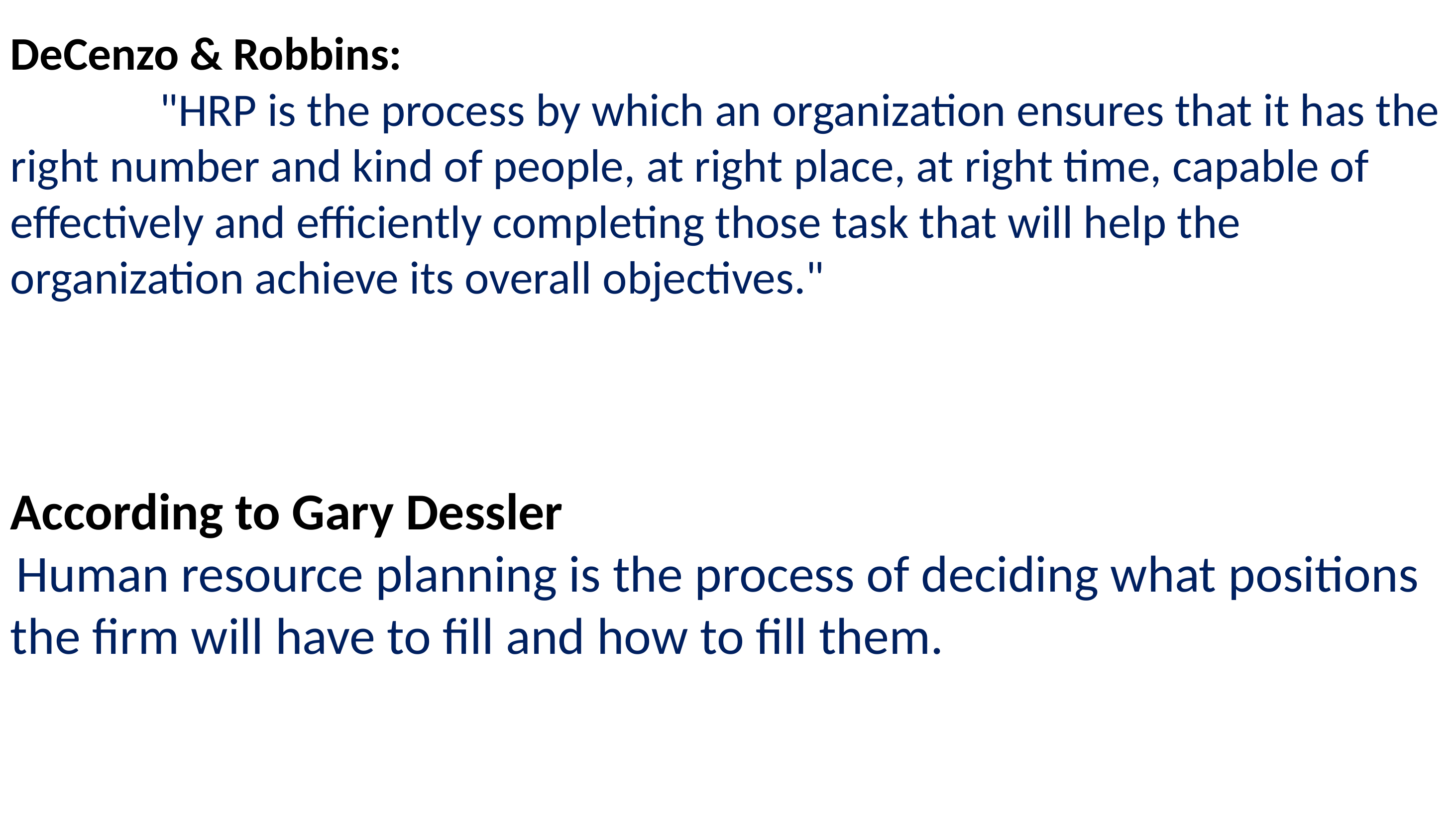

DeCenzo & Robbins:
		"HRP is the process by which an organization ensures that it has the right number and kind of people, at right place, at right time, capable of effectively and efficiently completing those task that will help the organization achieve its overall objectives."

According to Gary Dessler
 Human resource planning is the process of deciding what positions the firm will have to fill and how to fill them.